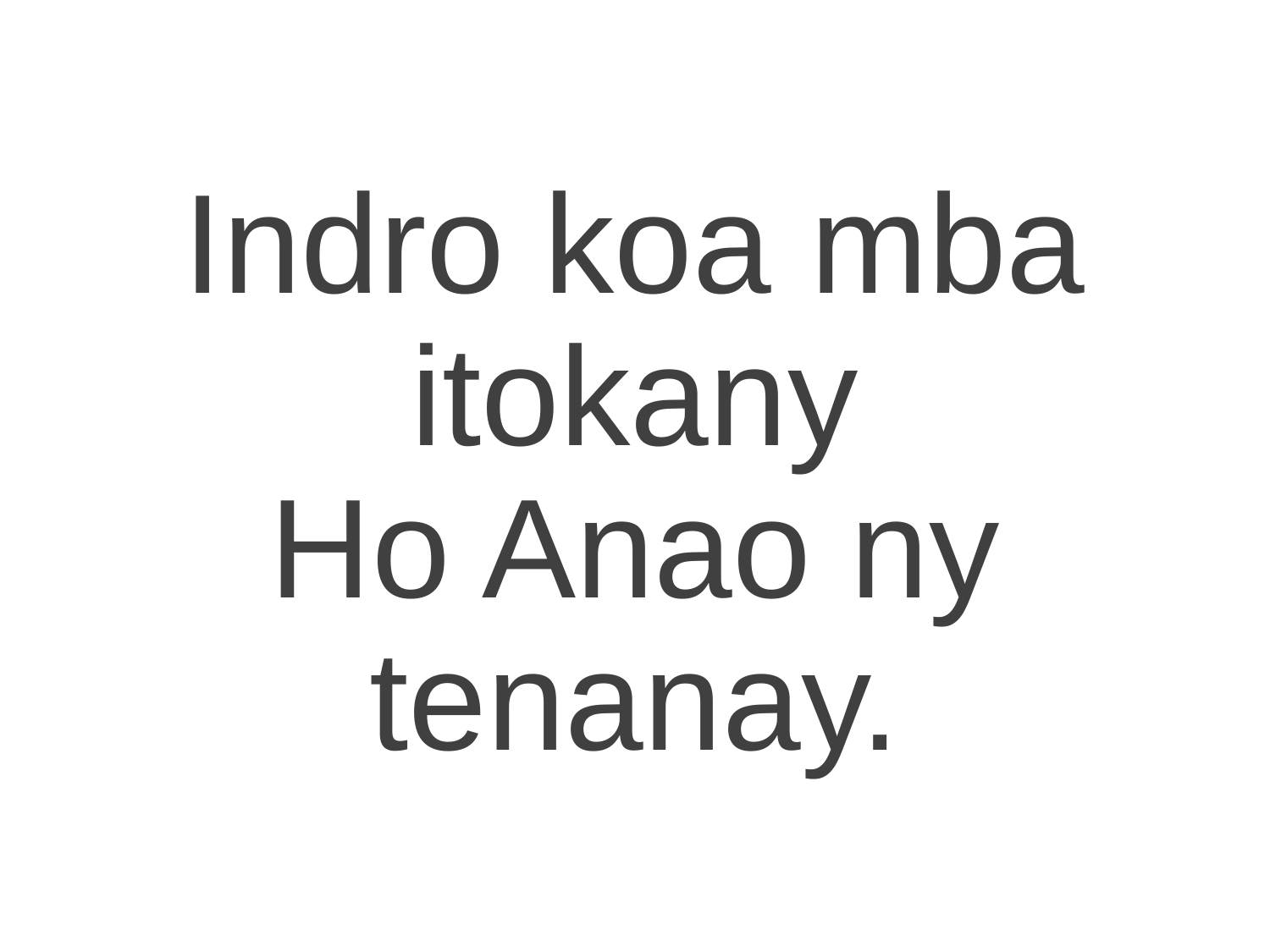

Indro koa mba itokany
Ho Anao ny tenanay.